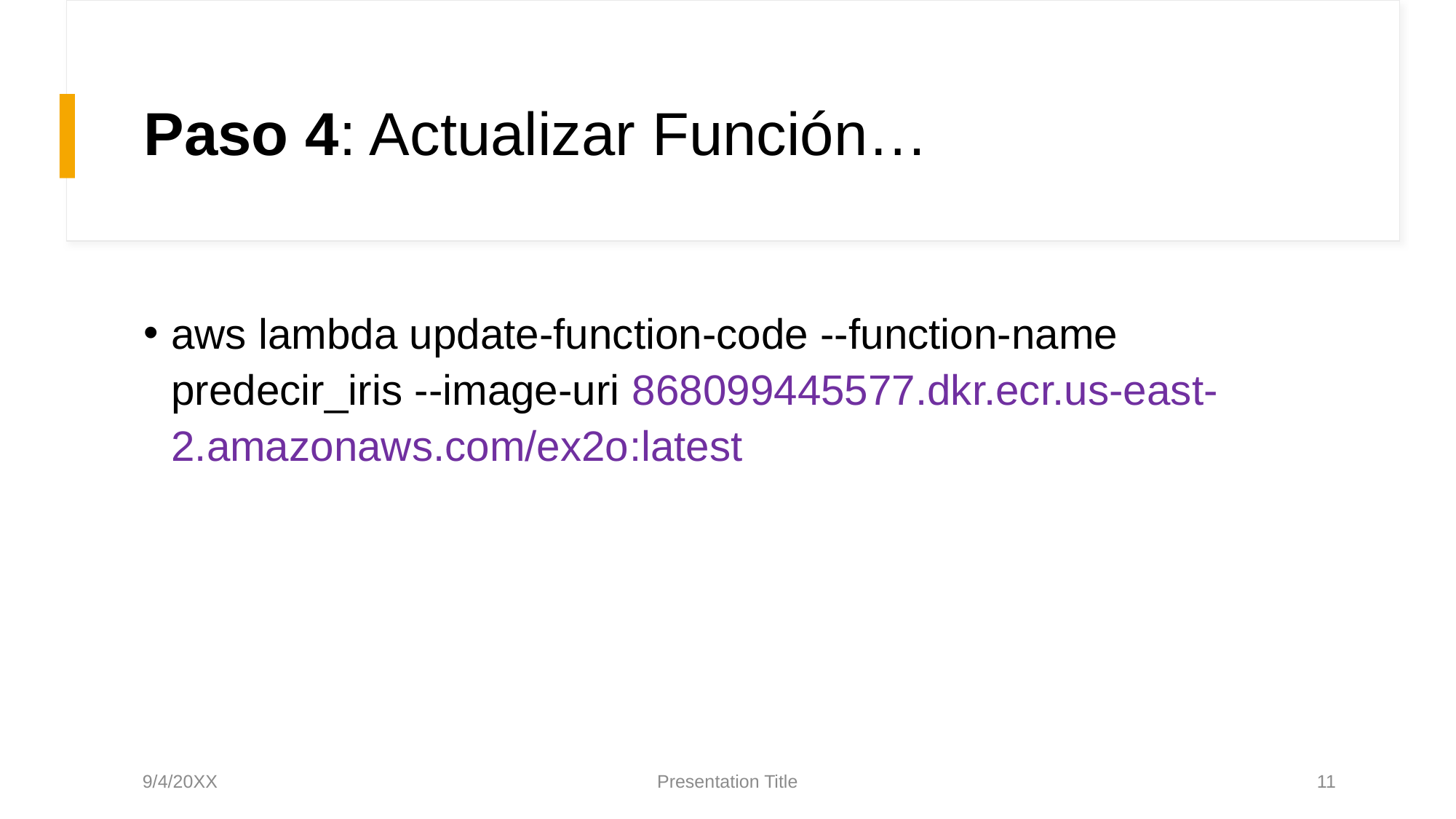

# Paso 4: Actualizar Función…
aws lambda update-function-code --function-name predecir_iris --image-uri 868099445577.dkr.ecr.us-east-2.amazonaws.com/ex2o:latest
9/4/20XX
Presentation Title
11